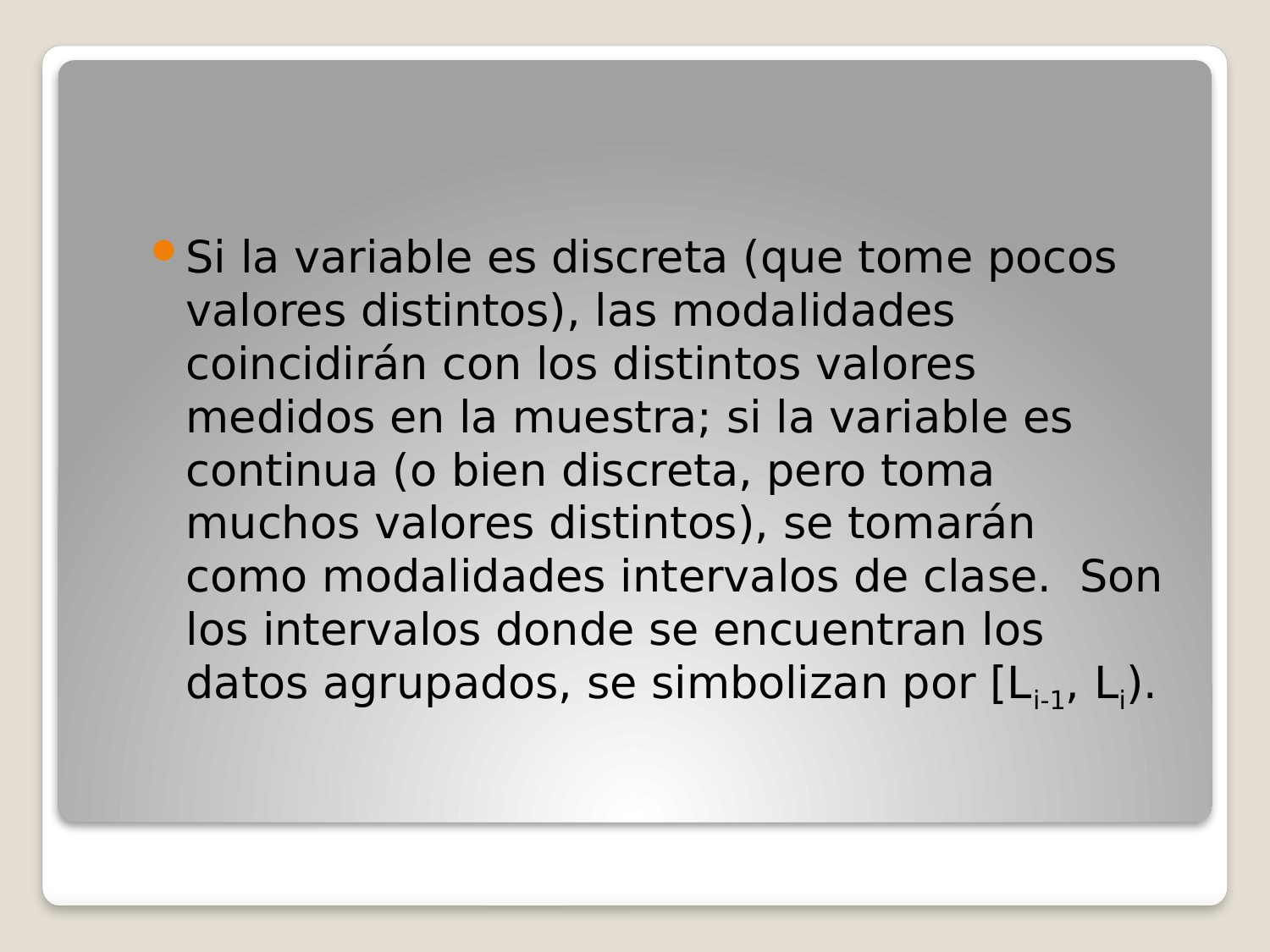

Si la variable es discreta (que tome pocos valores distintos), las modalidades coincidirán con los distintos valores medidos en la muestra; si la variable es continua (o bien discreta, pero toma muchos valores distintos), se tomarán como modalidades intervalos de clase.  Son los intervalos donde se encuentran los datos agrupados, se simbolizan por [Li-1, Li).